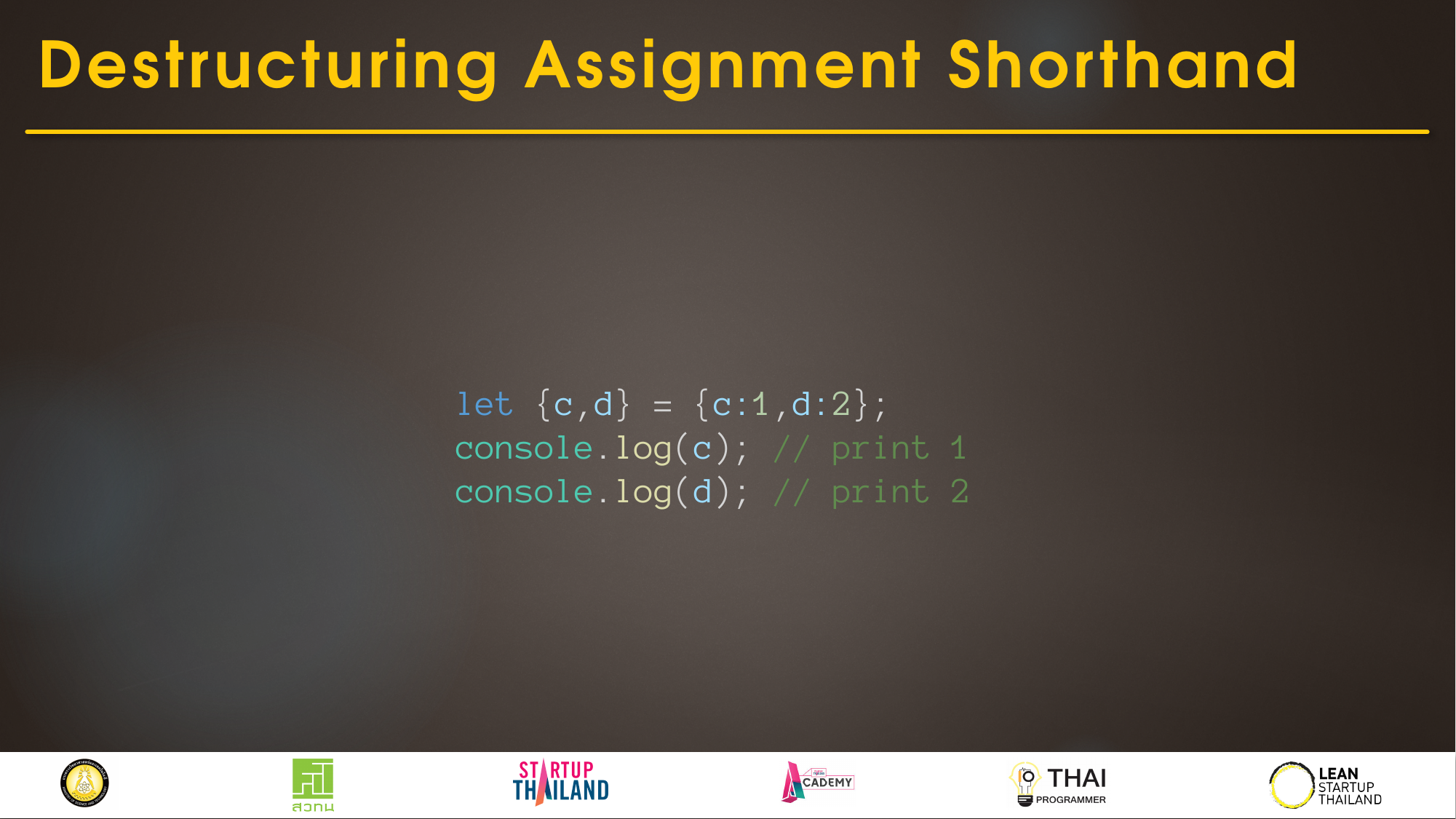

# Destructuring Assignment Shorthand

let {c,d} = {c:1,d:2};
console.log(c); // print 1
console.log(d); // print 2